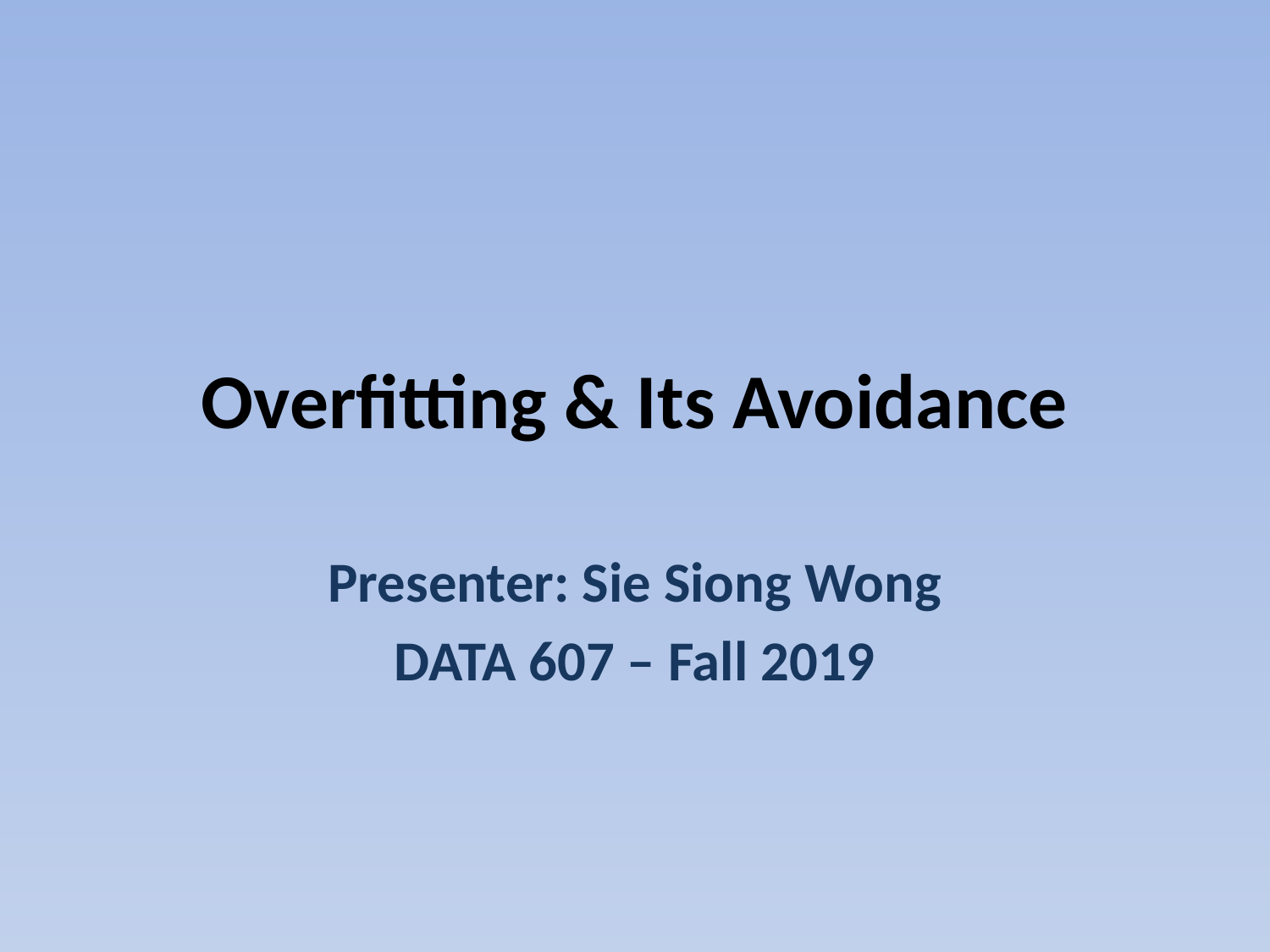

# Overfitting & Its Avoidance
Presenter: Sie Siong Wong
DATA 607 – Fall 2019